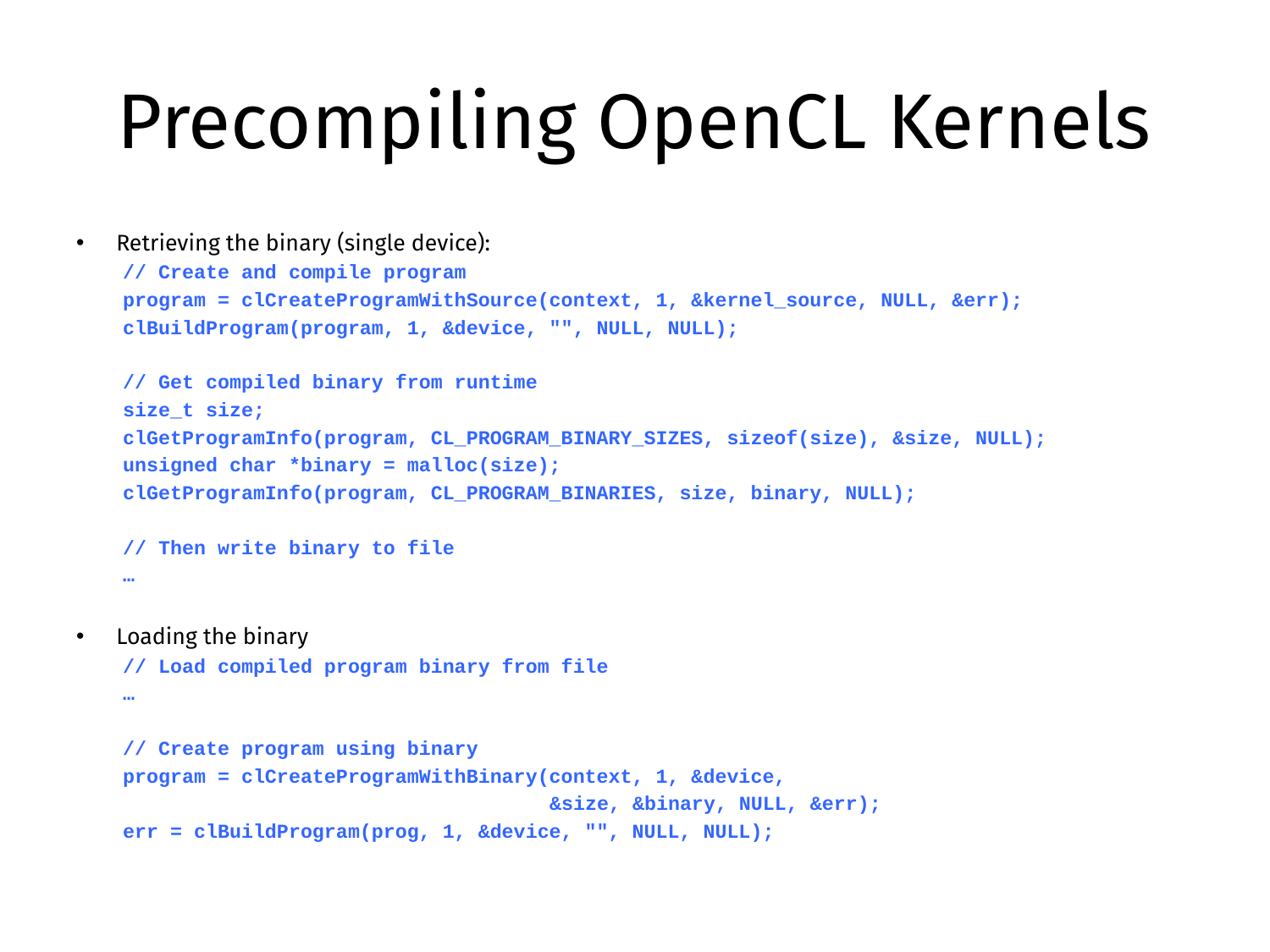

# Precompiling OpenCL Kernels
Retrieving the binary (single device):
// Create and compile program
program = clCreateProgramWithSource(context, 1, &kernel_source, NULL, &err);
clBuildProgram(program, 1, &device, "", NULL, NULL);

// Get compiled binary from runtime
size_t size;
clGetProgramInfo(program, CL_PROGRAM_BINARY_SIZES, sizeof(size), &size, NULL);
unsigned char *binary = malloc(size);
clGetProgramInfo(program, CL_PROGRAM_BINARIES, size, binary, NULL);

// Then write binary to file
…

Loading the binary
// Load compiled program binary from file
…

// Create program using binary
program = clCreateProgramWithBinary(context, 1, &device,
                                    &size, &binary, NULL, &err);
err = clBuildProgram(prog, 1, &device, "", NULL, NULL);